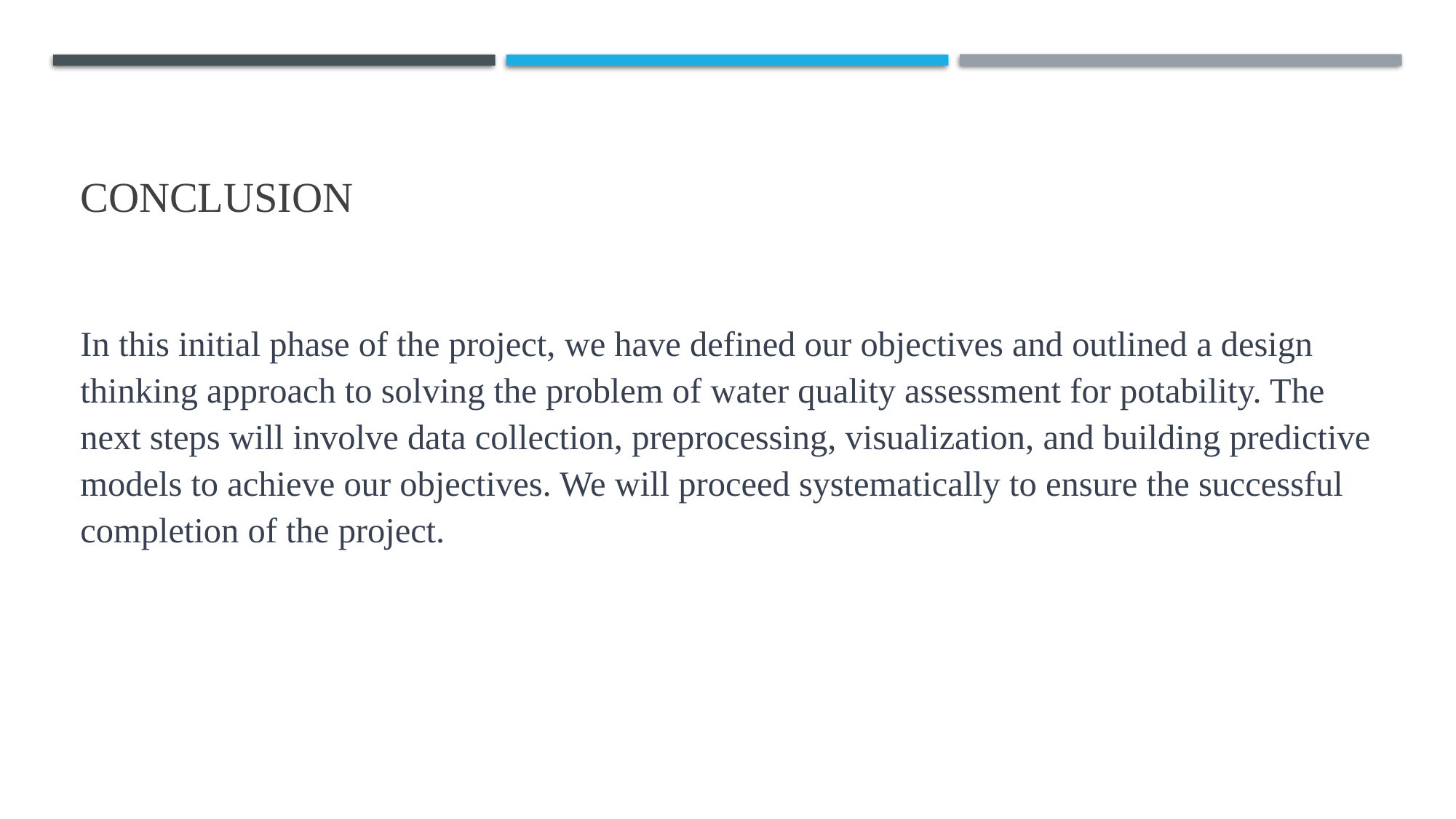

# Conclusion
In this initial phase of the project, we have defined our objectives and outlined a design thinking approach to solving the problem of water quality assessment for potability. The next steps will involve data collection, preprocessing, visualization, and building predictive models to achieve our objectives. We will proceed systematically to ensure the successful completion of the project.